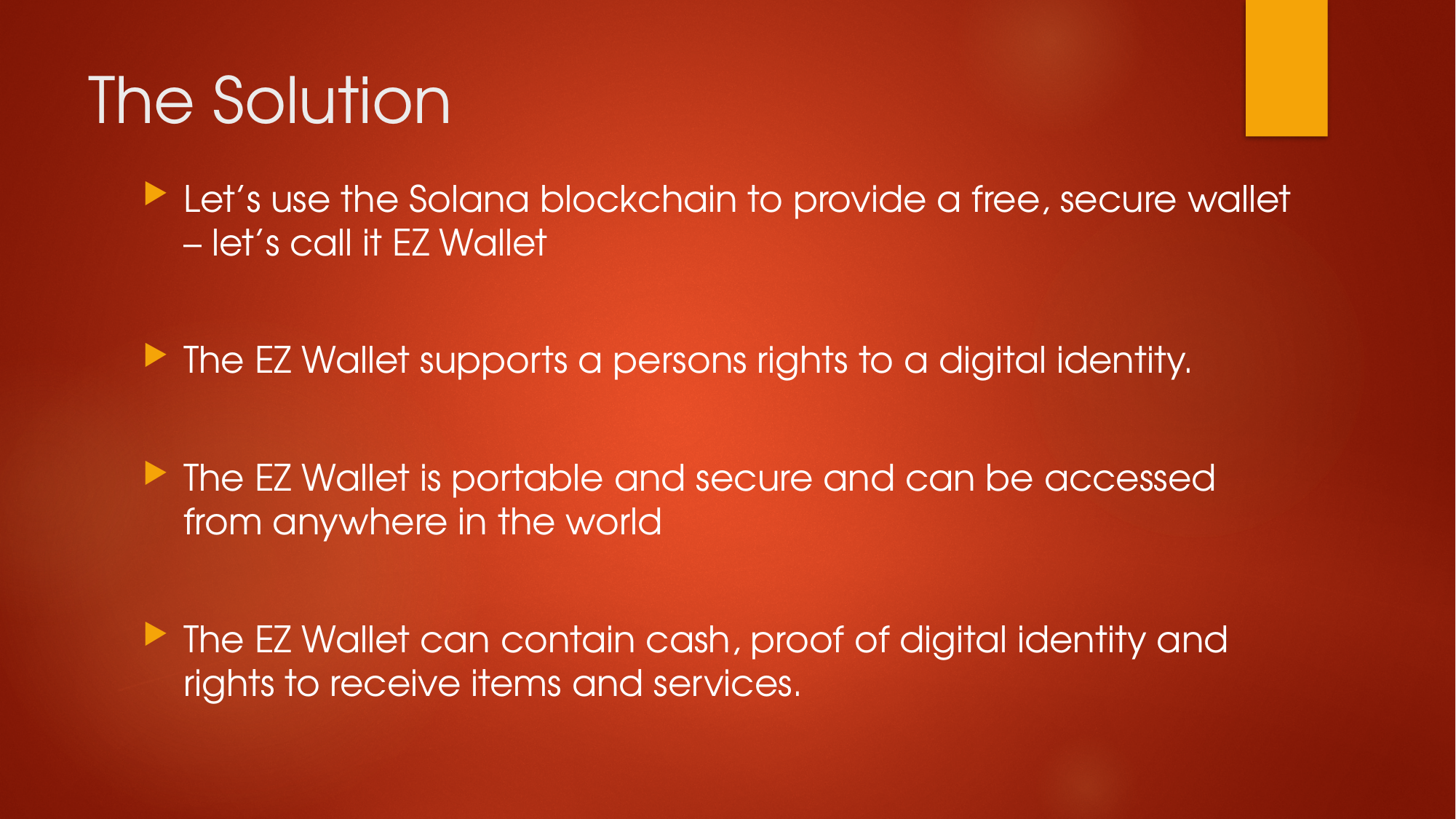

# The Solution
Let’s use the Solana blockchain to provide a free, secure wallet – let’s call it EZ Wallet

The EZ Wallet supports a persons rights to a digital identity.

The EZ Wallet is portable and secure and can be accessed from anywhere in the world

The EZ Wallet can contain cash, proof of digital identity and rights to receive items and services.